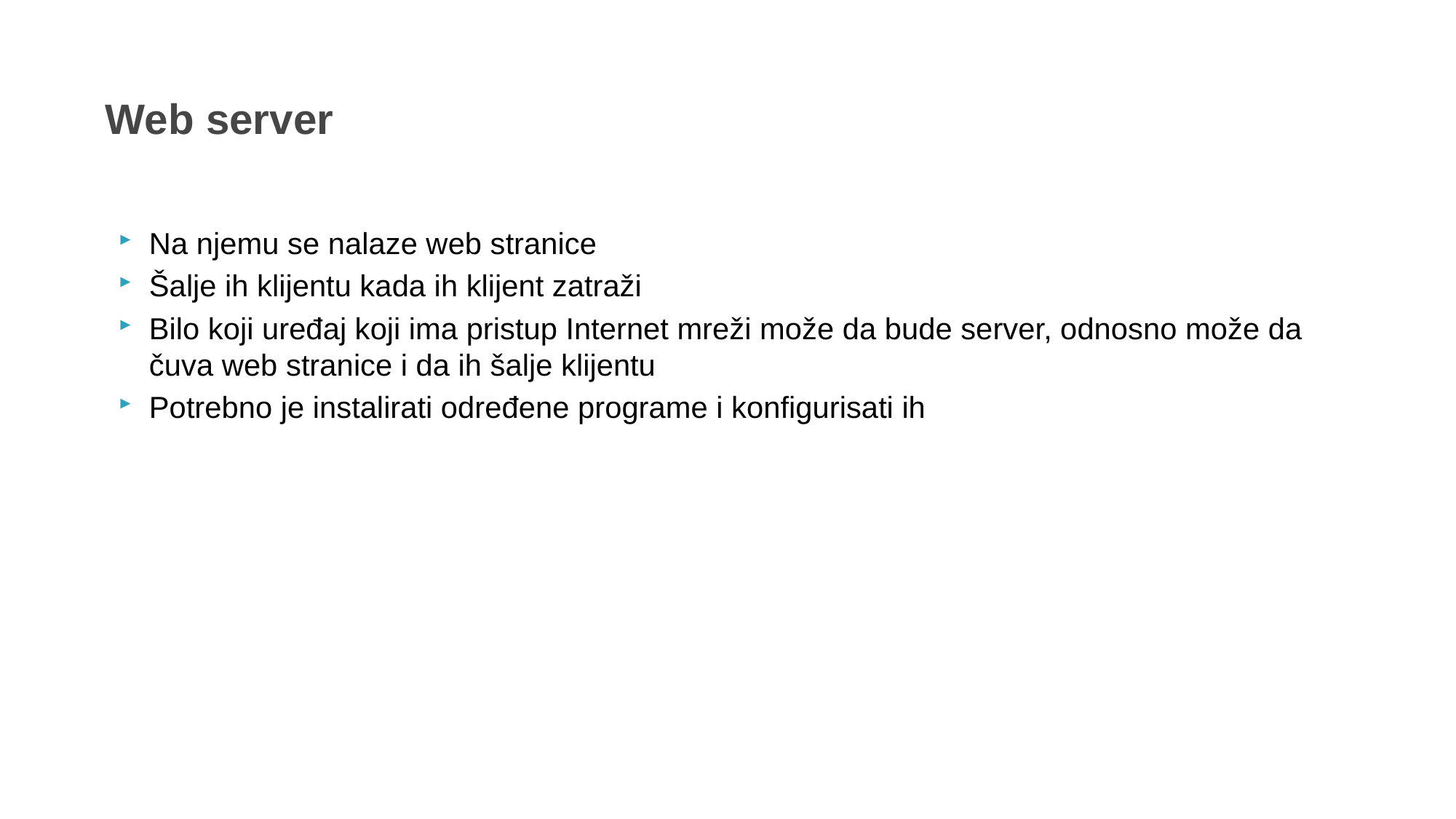

Web server

Na njemu se nalaze web stranice
Šalje ih klijentu kada ih klijent zatraži
Bilo koji uređaj koji ima pristup Internet mreži može da bude server, odnosno može da čuva web stranice i da ih šalje klijentu
Potrebno je instalirati određene programe i konfigurisati ih